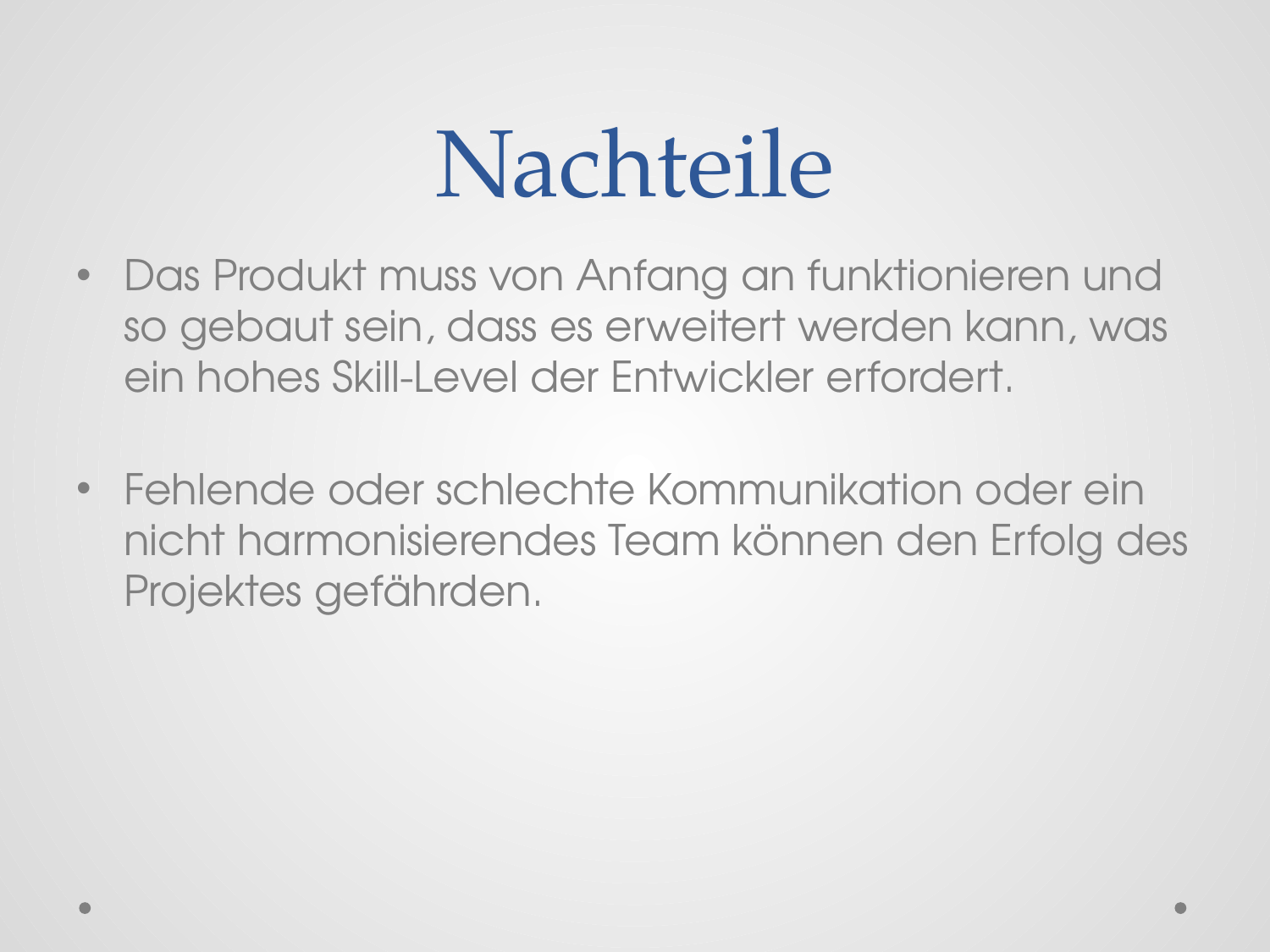

# Nachteile
Das Produkt muss von Anfang an funktionieren und so gebaut sein, dass es erweitert werden kann, was ein hohes Skill-Level der Entwickler erfordert.
Fehlende oder schlechte Kommunikation oder ein nicht harmonisierendes Team können den Erfolg des Projektes gefährden.